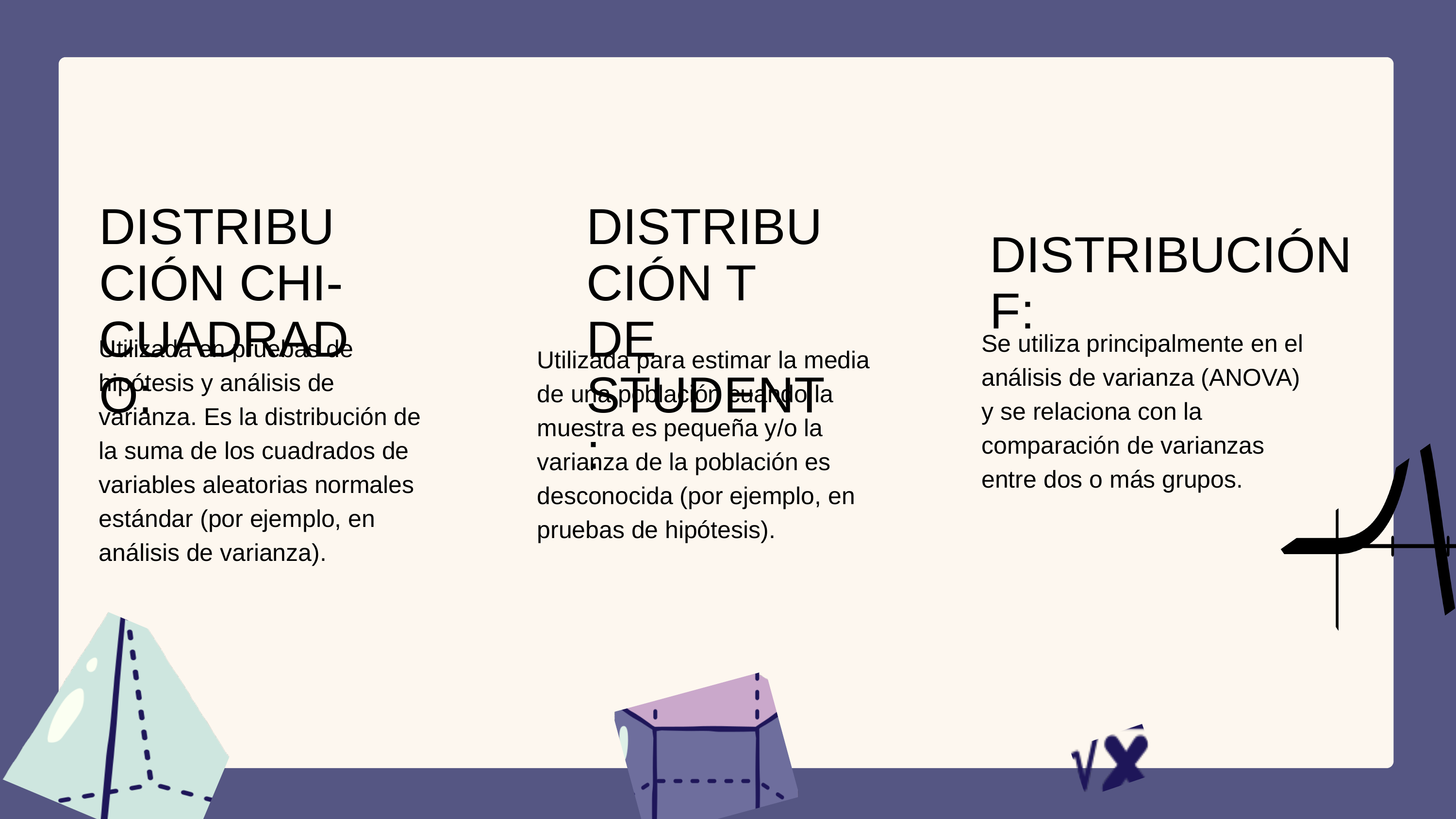

DISTRIBUCIÓN CHI-CUADRADO:
DISTRIBUCIÓN T DE STUDENT:
DISTRIBUCIÓN F:
Se utiliza principalmente en el análisis de varianza (ANOVA) y se relaciona con la comparación de varianzas entre dos o más grupos.

Utilizada en pruebas de hipótesis y análisis de varianza. Es la distribución de la suma de los cuadrados de variables aleatorias normales estándar (por ejemplo, en análisis de varianza).
Utilizada para estimar la media de una población cuando la muestra es pequeña y/o la varianza de la población es desconocida (por ejemplo, en pruebas de hipótesis).